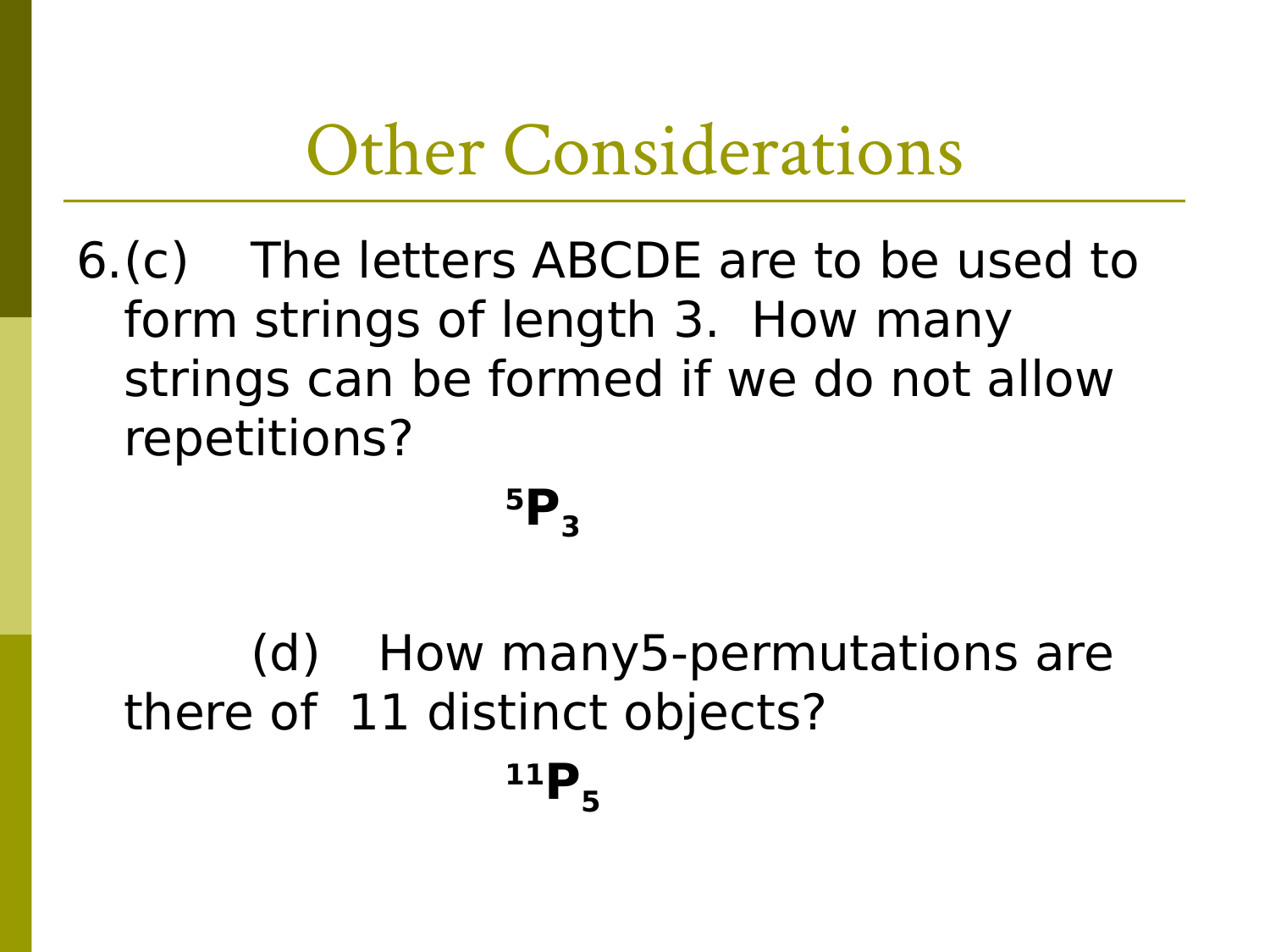

# Other Considerations
6.	(c)	The letters ABCDE are to be used to form strings of length 3.  How many strings can be formed if we do not allow repetitions?
				5P3

		(d)	How many5-permutations are there of  11 distinct objects?
				11P5